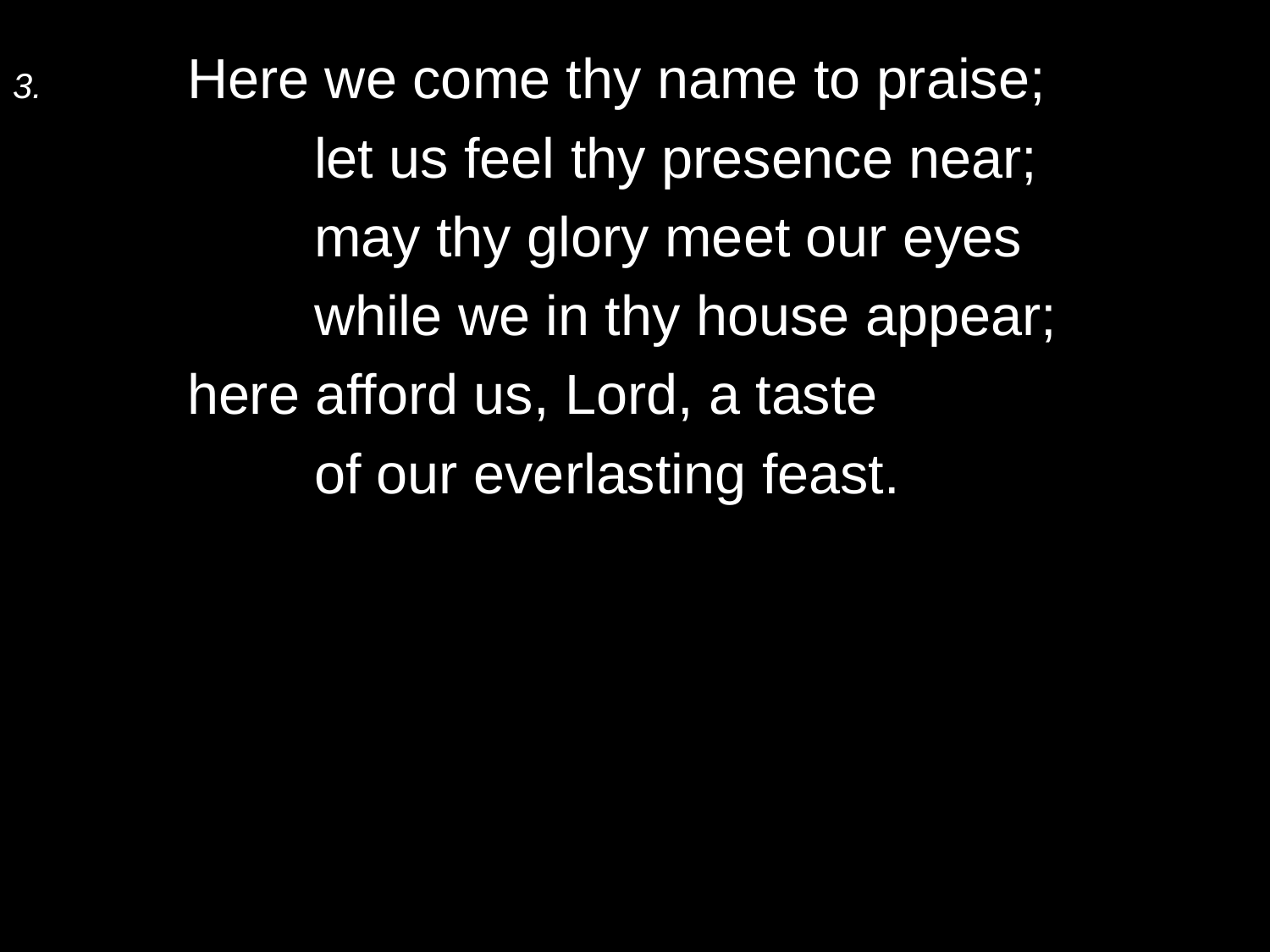

3.	Here we come thy name to praise;
		let us feel thy presence near;
		may thy glory meet our eyes
		while we in thy house appear;
	here afford us, Lord, a taste
		of our everlasting feast.